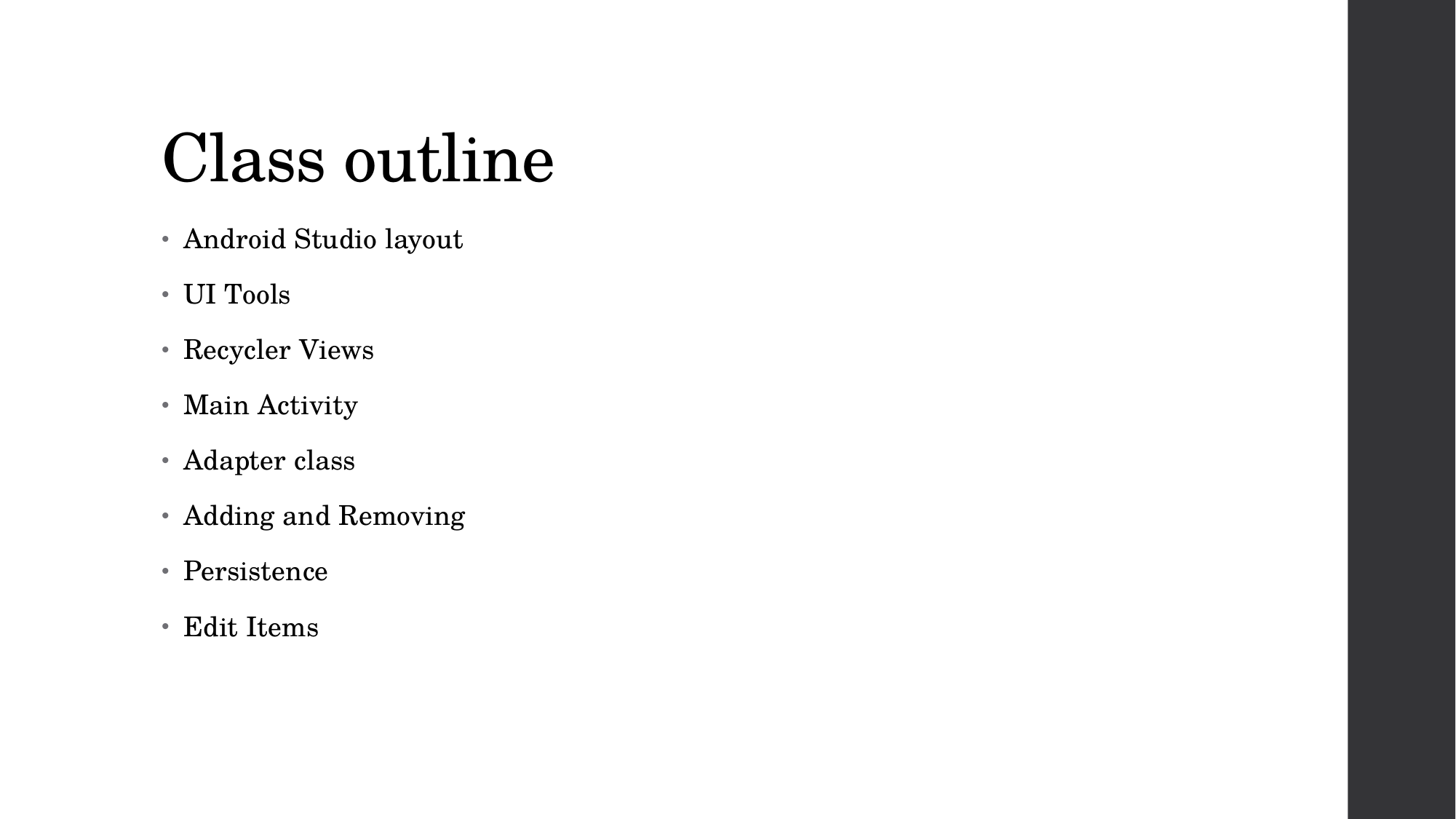

# Class outline
Android Studio layout
UI Tools
Recycler Views
Main Activity
Adapter class
Adding and Removing
Persistence
Edit Items